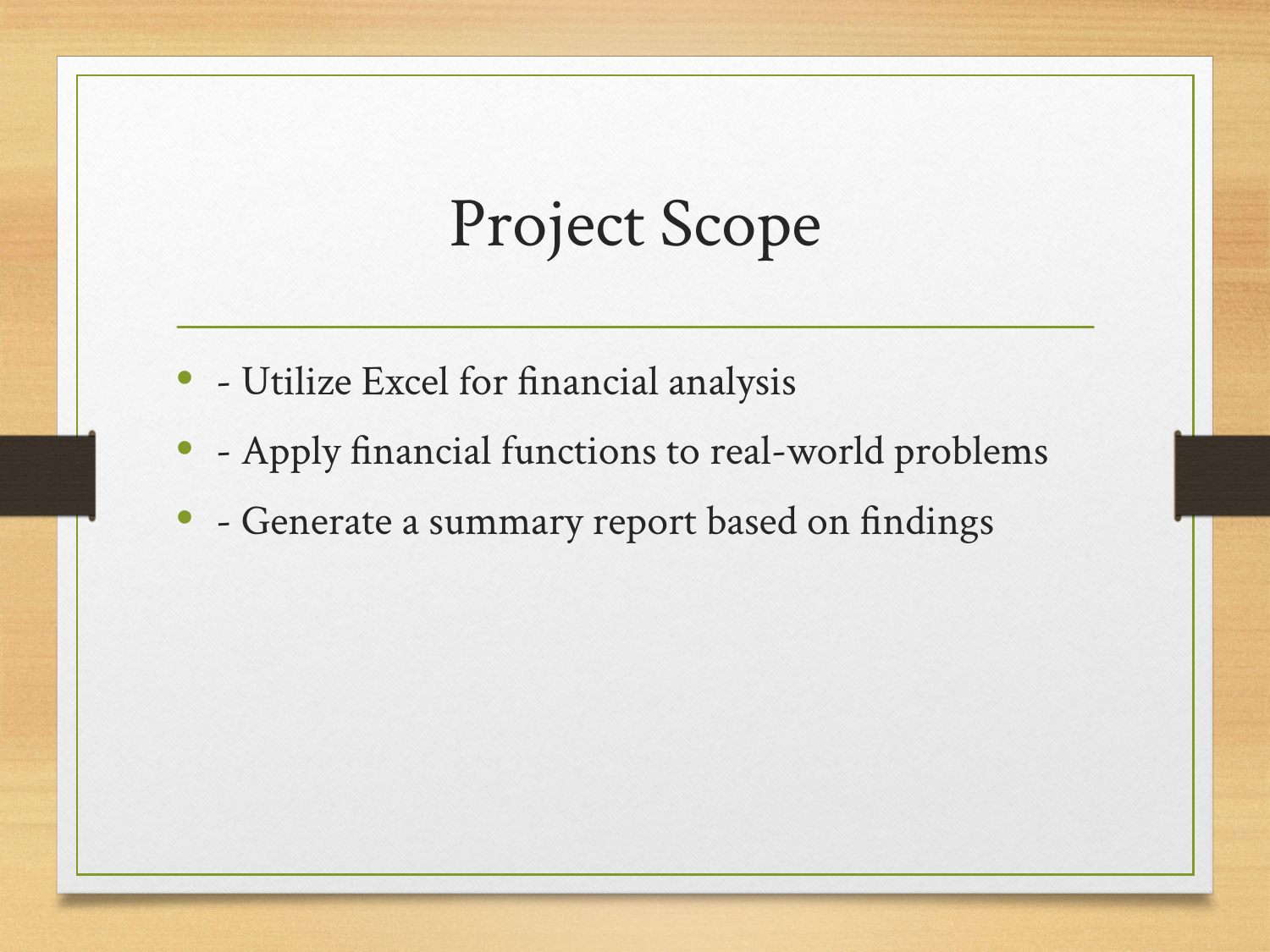

# Project Scope
- Utilize Excel for financial analysis
- Apply financial functions to real-world problems
- Generate a summary report based on findings